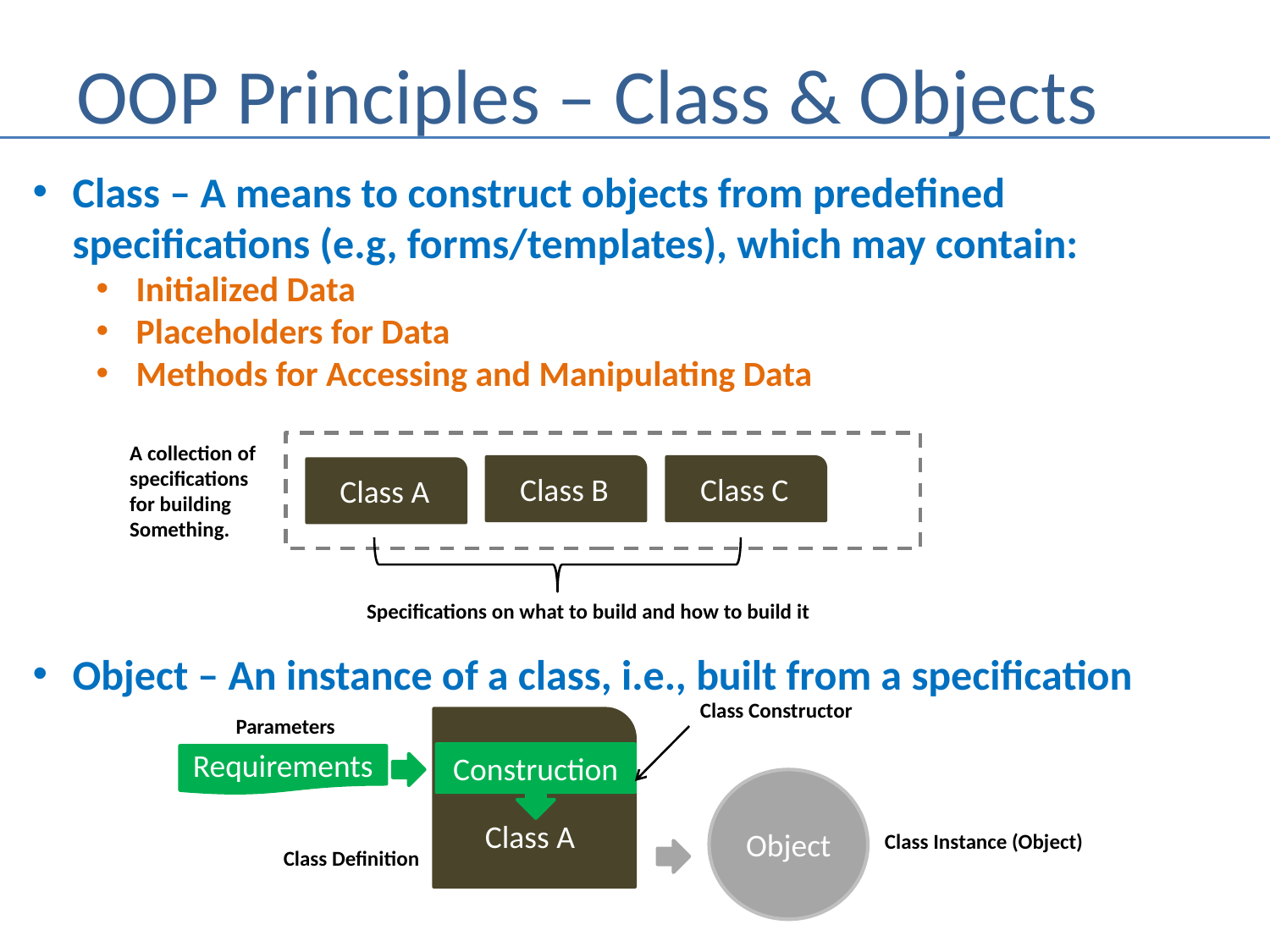

# OOP Principles – Class & Objects
Class – A means to construct objects from predefined specifications (e.g, forms/templates), which may contain:
Initialized Data
Placeholders for Data
Methods for Accessing and Manipulating Data

Object – An instance of a class, i.e., built from a specification

A collection of
specifications
for building
Something.
Class B
Class C
Class A
Specifications on what to build and how to build it
Class Constructor
Parameters

Class A
Construction
Requirements

Object
Class Instance (Object)
Class Definition